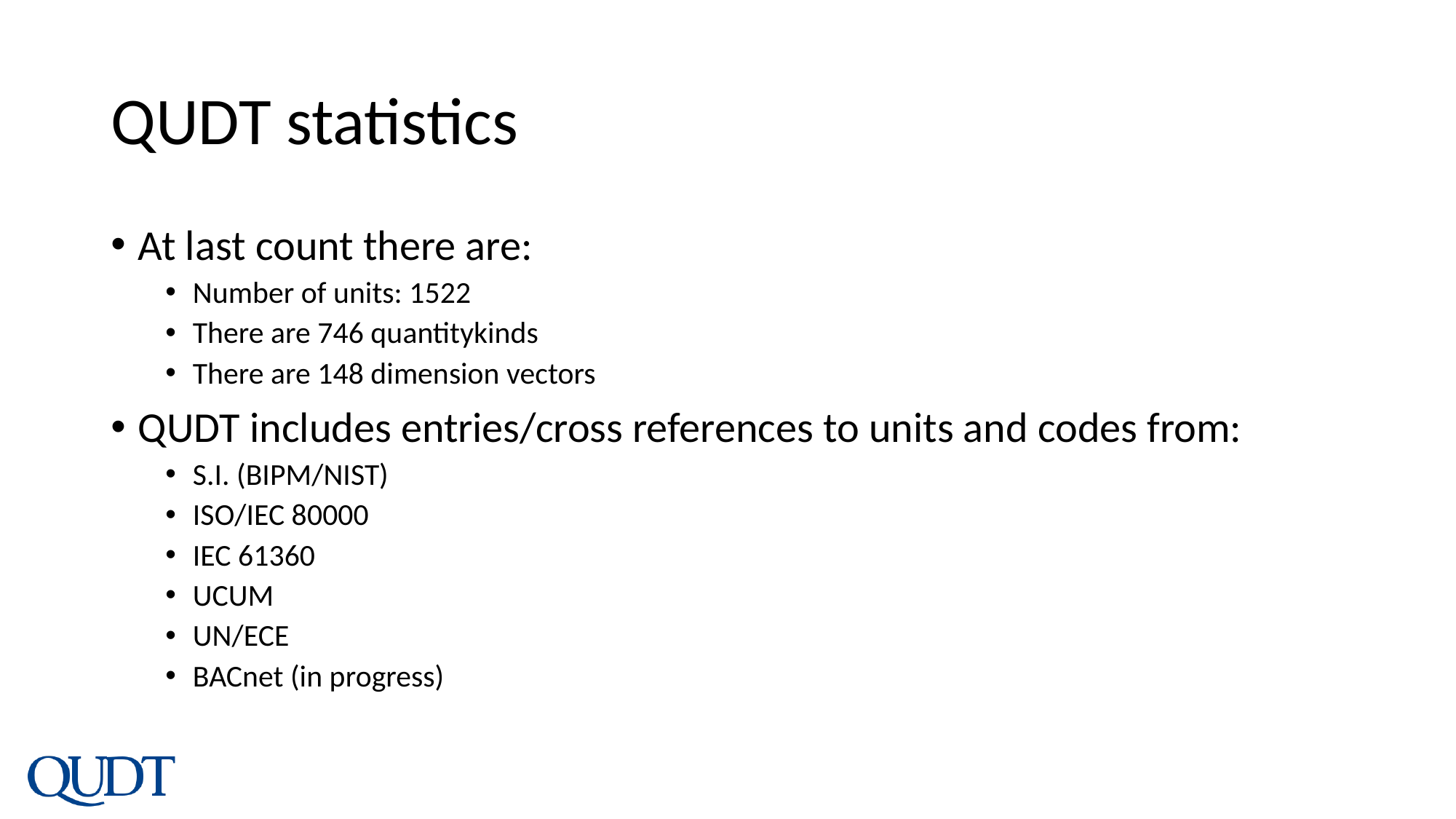

# QUDT statistics
At last count there are:
Number of units: 1522
There are 746 quantitykinds
There are 148 dimension vectors
QUDT includes entries/cross references to units and codes from:
S.I. (BIPM/NIST)
ISO/IEC 80000
IEC 61360
UCUM
UN/ECE
BACnet (in progress)